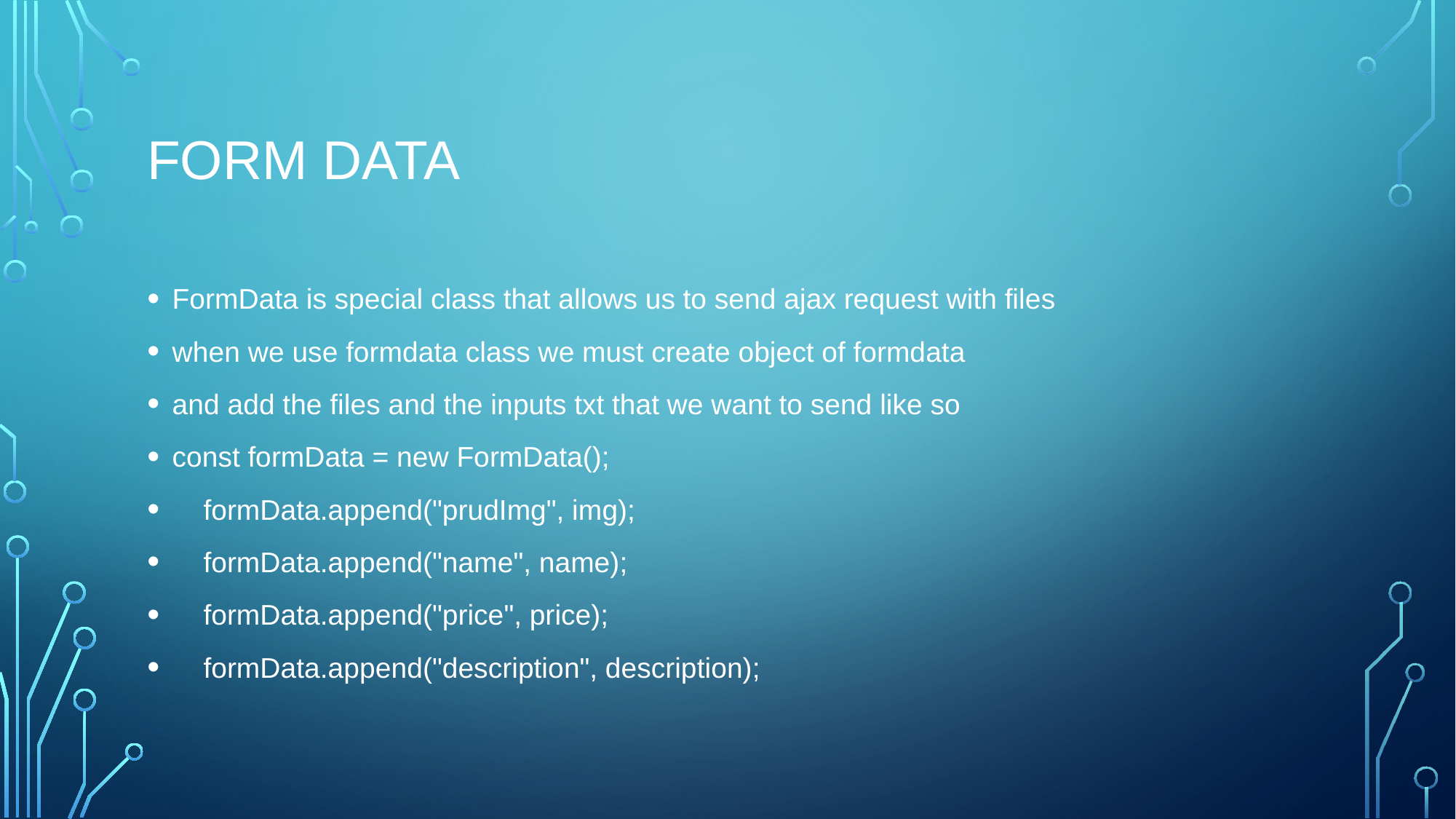

# Form data
FormData is special class that allows us to send ajax request with files
when we use formdata class we must create object of formdata
and add the files and the inputs txt that we want to send like so
const formData = new FormData();
    formData.append("prudImg", img);
    formData.append("name", name);
    formData.append("price", price);
    formData.append("description", description);